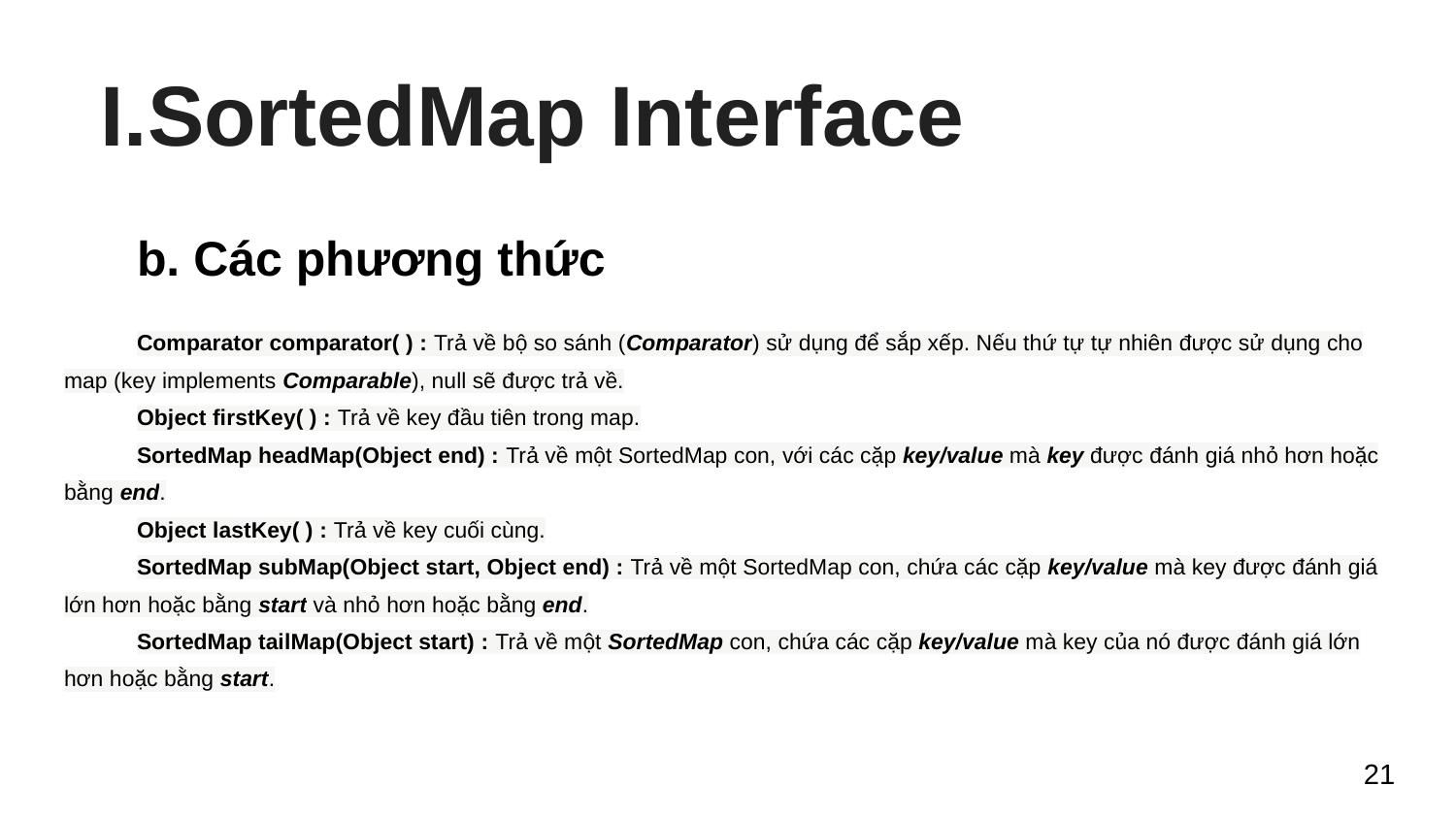

# SortedMap Interface
b. Các phương thức
Comparator comparator( ) : Trả về bộ so sánh (Comparator) sử dụng để sắp xếp. Nếu thứ tự tự nhiên được sử dụng cho map (key implements Comparable), null sẽ được trả về.
Object firstKey( ) : Trả về key đầu tiên trong map.
SortedMap headMap(Object end) : Trả về một SortedMap con, với các cặp key/value mà key được đánh giá nhỏ hơn hoặc bằng end.
Object lastKey( ) : Trả về key cuối cùng.
SortedMap subMap(Object start, Object end) : Trả về một SortedMap con, chứa các cặp key/value mà key được đánh giá lớn hơn hoặc bằng start và nhỏ hơn hoặc bằng end.
SortedMap tailMap(Object start) : Trả về một SortedMap con, chứa các cặp key/value mà key của nó được đánh giá lớn hơn hoặc bằng start.

21